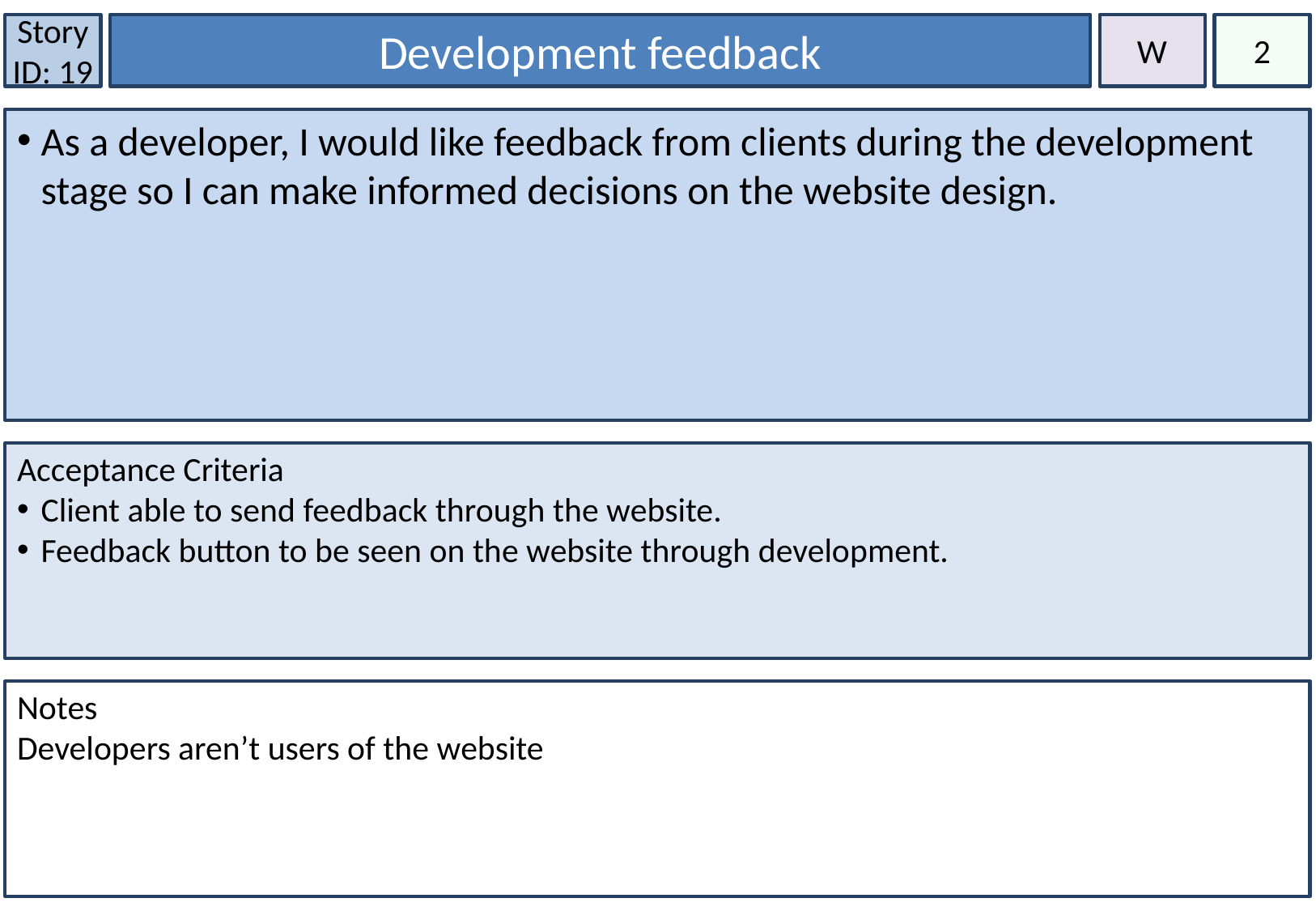

Story ID: 19
Development feedback
W
2
As a developer, I would like feedback from clients during the development stage so I can make informed decisions on the website design.
Acceptance Criteria
Client able to send feedback through the website.
Feedback button to be seen on the website through development.
Notes
Developers aren’t users of the website